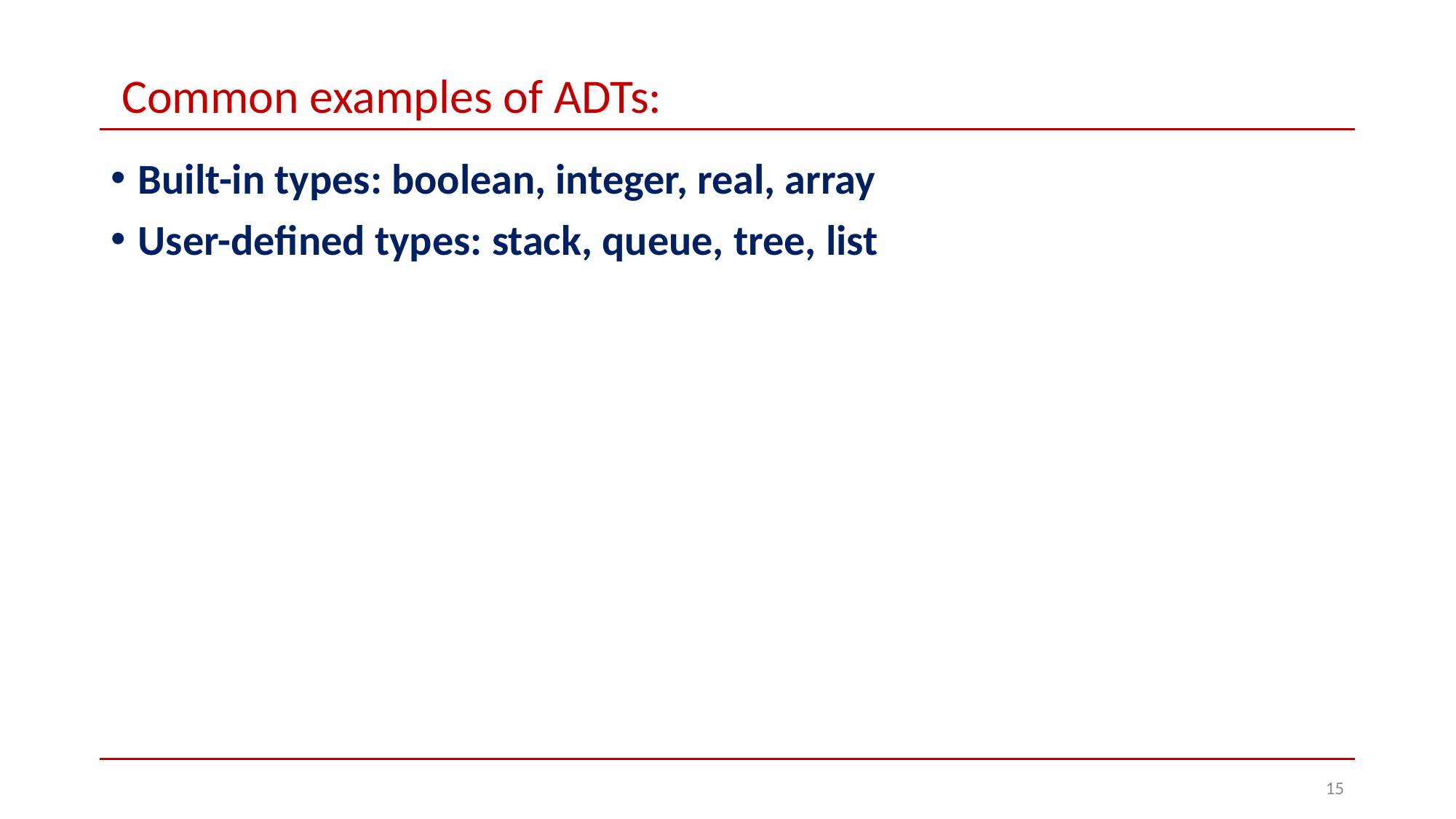

# Common examples of ADTs:
Built-in types: boolean, integer, real, array
User-defined types: stack, queue, tree, list
15